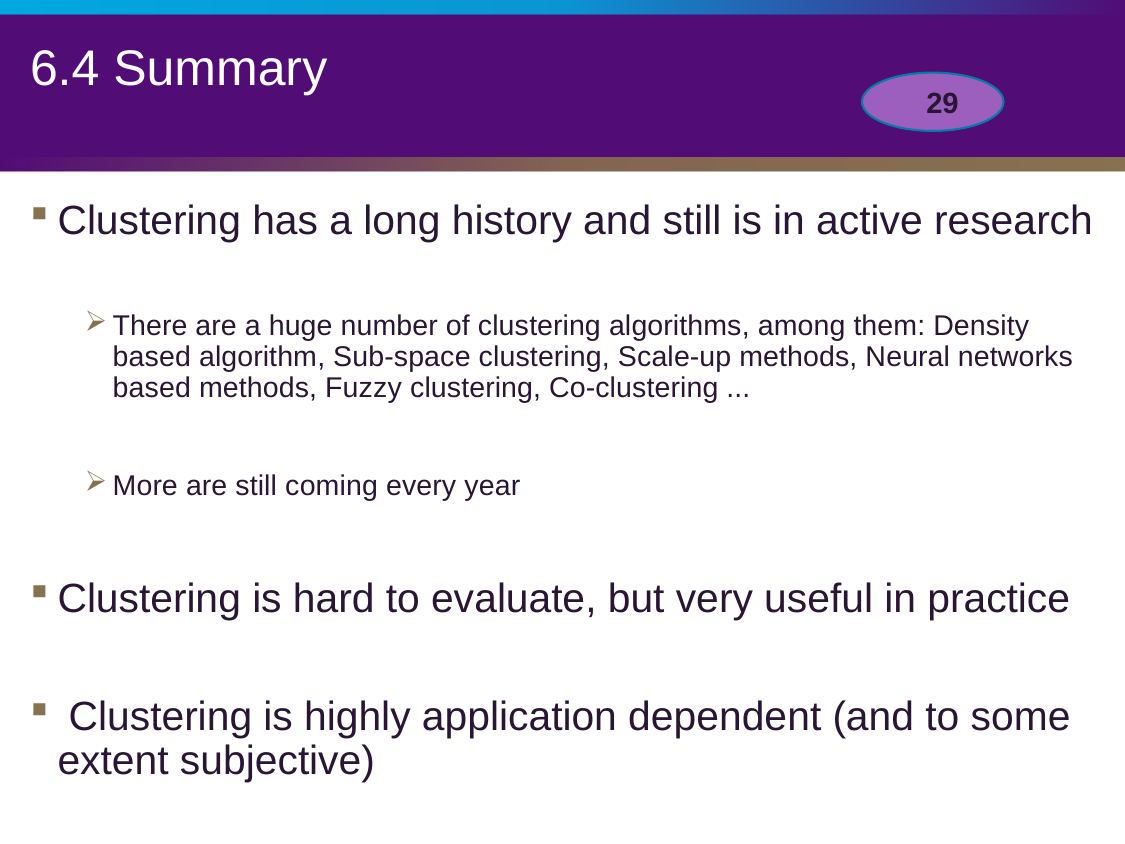

# 6.4 Summary
29
Clustering has a long history and still is in active research

There are a huge number of clustering algorithms, among them: Density based algorithm, Sub-space clustering, Scale-up methods, Neural networks based methods, Fuzzy clustering, Co-clustering ...

More are still coming every year

Clustering is hard to evaluate, but very useful in practice

 Clustering is highly application dependent (and to some extent subjective)